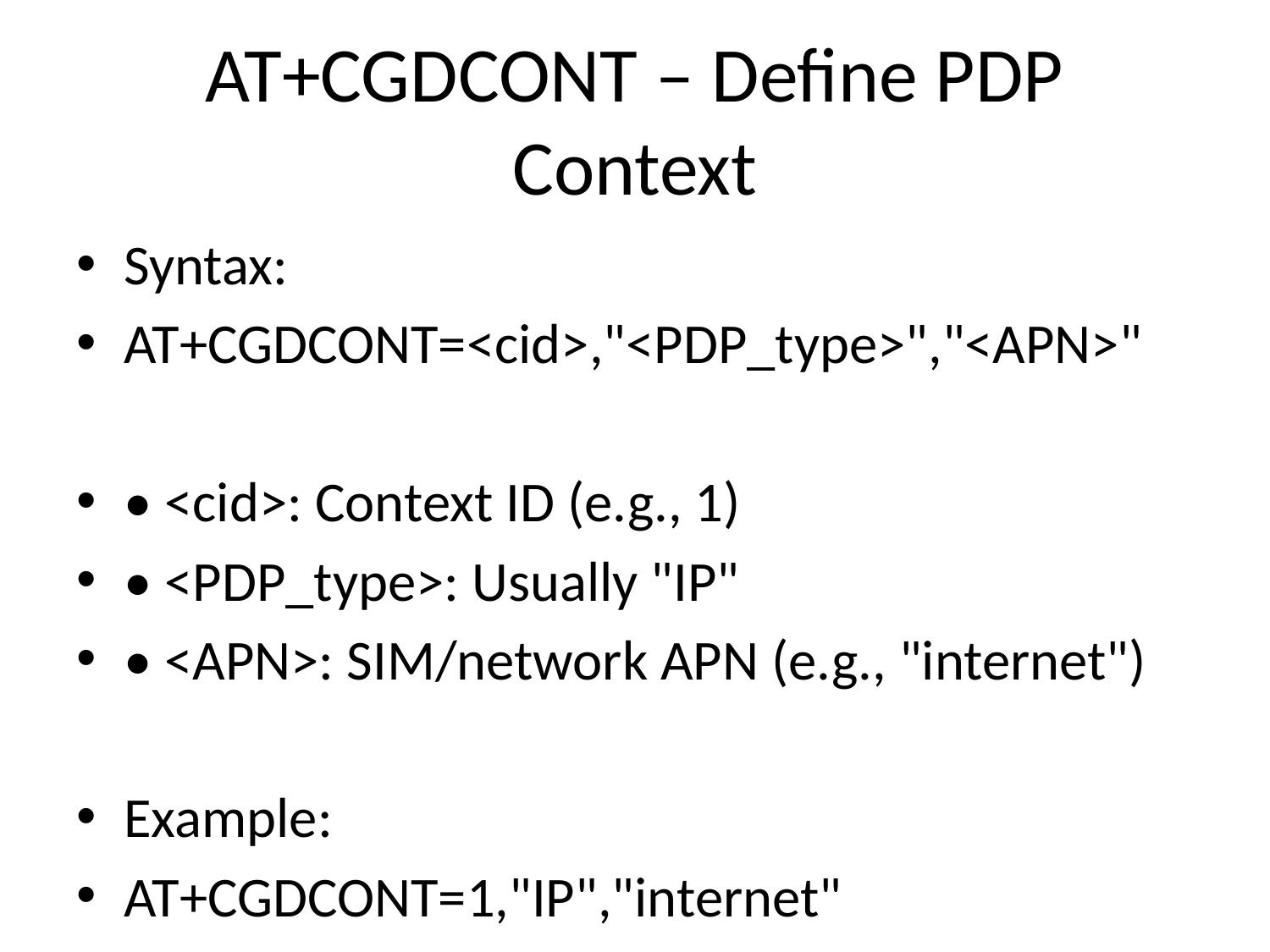

# AT+CGDCONT – Define PDP Context
Syntax:
AT+CGDCONT=<cid>,"<PDP_type>","<APN>"

• <cid>: Context ID (e.g., 1)
• <PDP_type>: Usually "IP"
• <APN>: SIM/network APN (e.g., "internet")

Example:
AT+CGDCONT=1,"IP","internet"